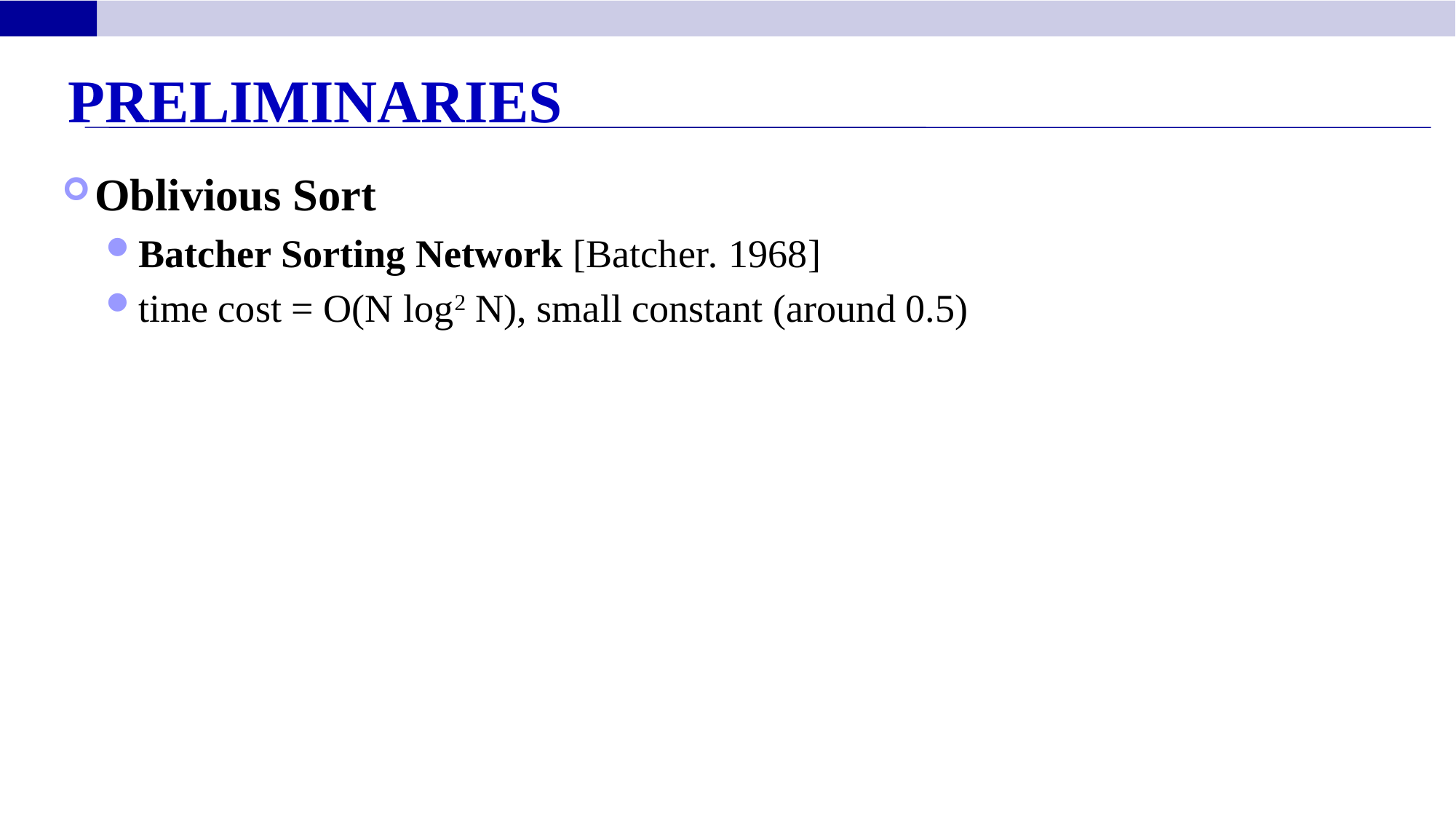

Preliminaries
Oblivious Sort
Batcher Sorting Network [Batcher. 1968]
time cost = O(N log2 N), small constant (around 0.5)